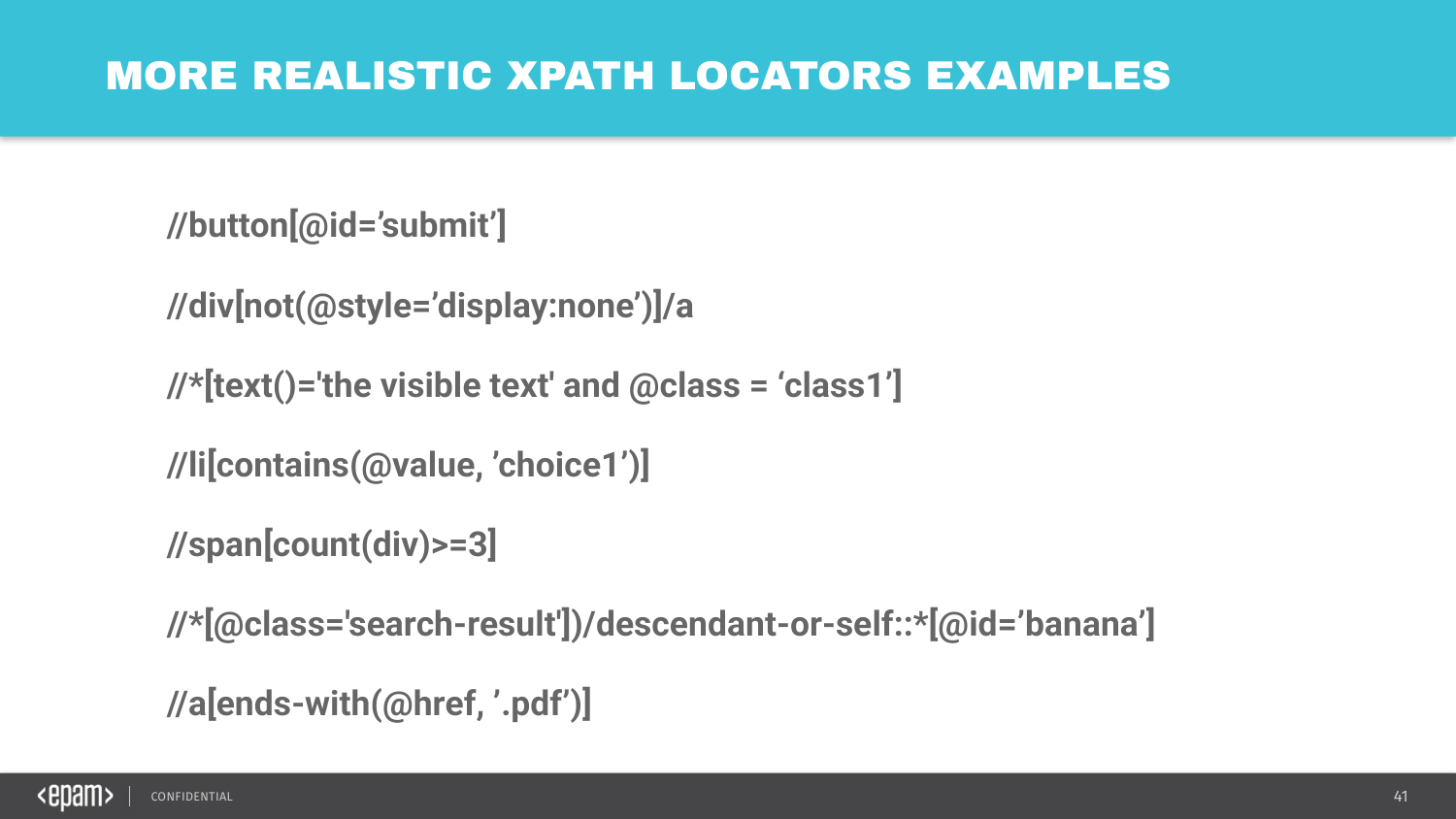

MORE REALISTIC XPATH LOCATORS EXAMPLES
//button[@id=’submit’]
//div[not(@style=’display:none’)]/a
//*[text()='the visible text' and @class = ‘class1’]
//li[contains(@value, ’choice1’)]
//span[count(div)>=3]
//*[@class='search-result'])/descendant-or-self::*[@id=’banana’]
//a[ends-with(@href, ’.pdf’)]